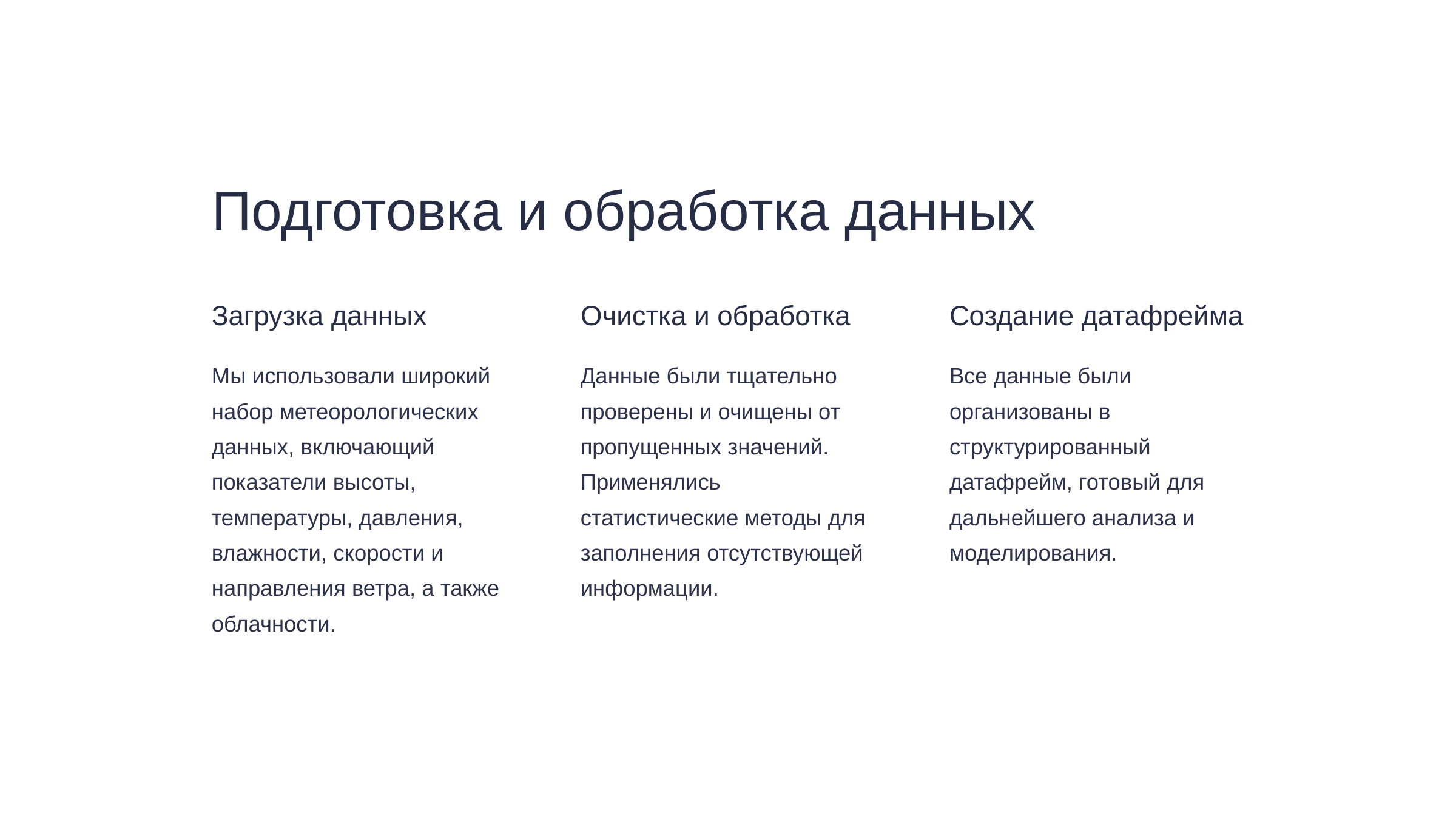

Подготовка и обработка данных
Загрузка данных
Очистка и обработка
Создание датафрейма
Мы использовали широкий набор метеорологических данных, включающий показатели высоты, температуры, давления, влажности, скорости и направления ветра, а также облачности.
Данные были тщательно проверены и очищены от пропущенных значений. Применялись статистические методы для заполнения отсутствующей информации.
Все данные были организованы в структурированный датафрейм, готовый для дальнейшего анализа и моделирования.